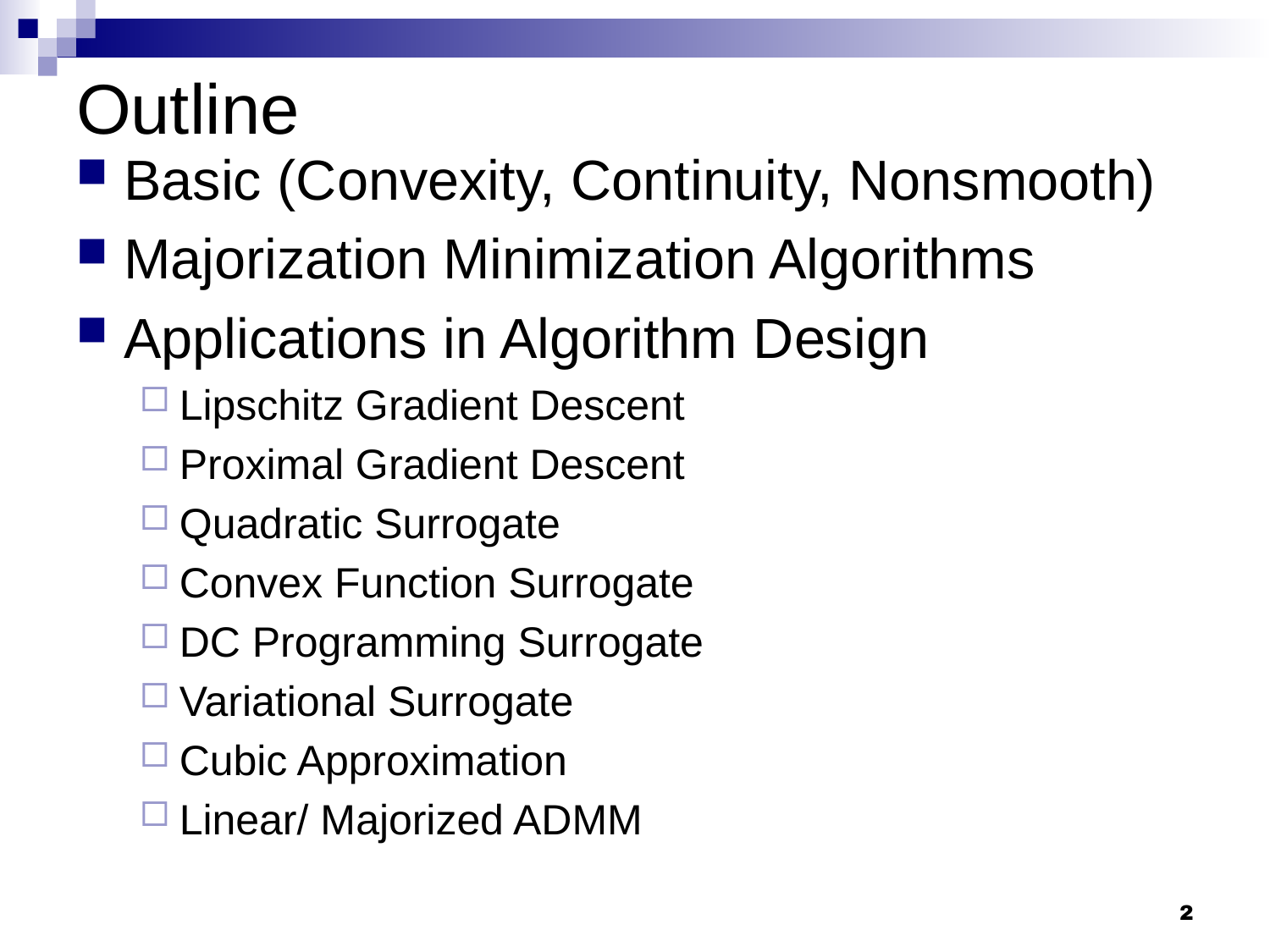

# Outline
Basic (Convexity, Continuity, Nonsmooth)
Majorization Minimization Algorithms
Applications in Algorithm Design
Lipschitz Gradient Descent
Proximal Gradient Descent
Quadratic Surrogate
Convex Function Surrogate
DC Programming Surrogate
Variational Surrogate
Cubic Approximation
Linear/ Majorized ADMM

2